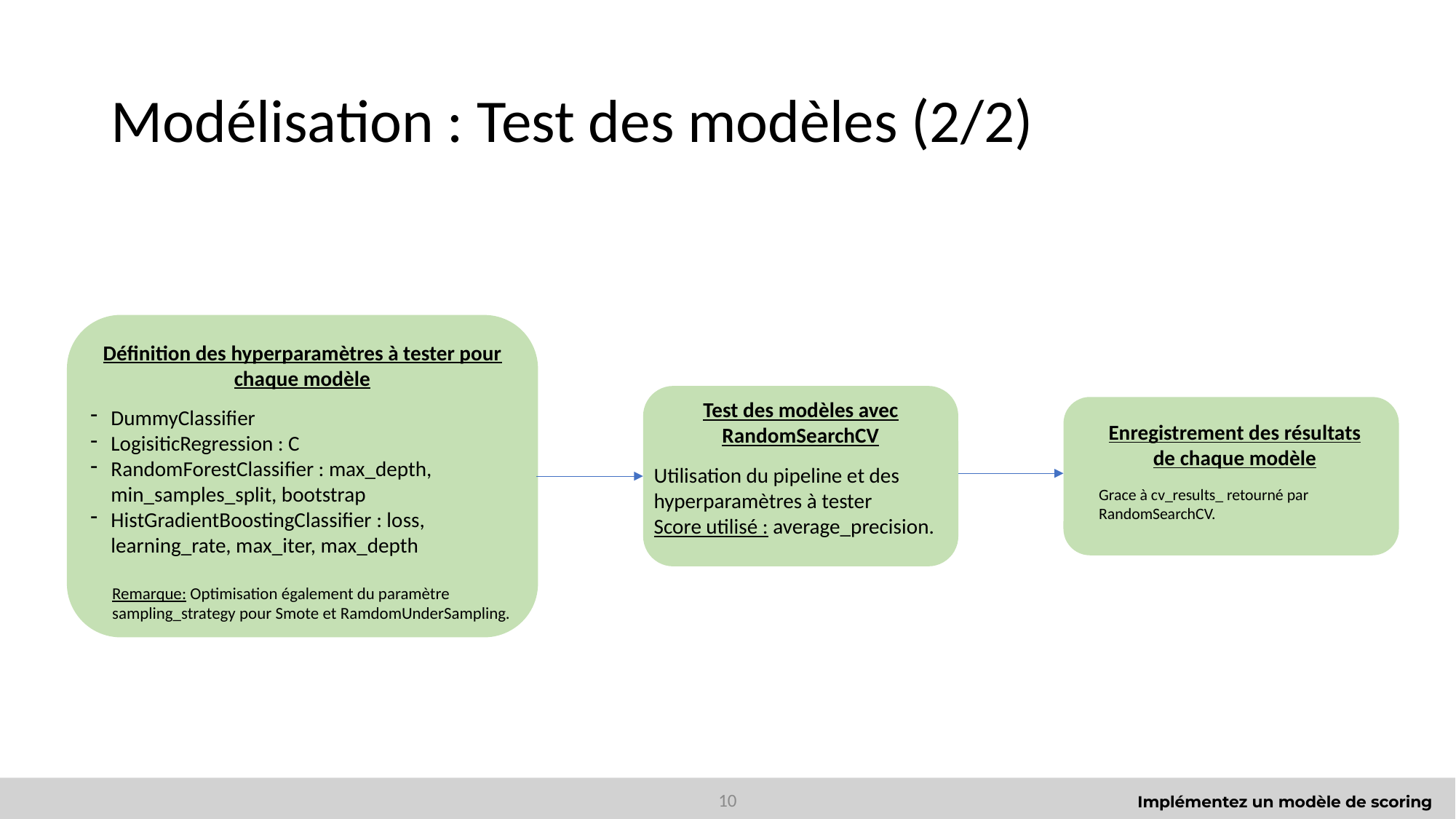

# Modélisation : Test des modèles (2/2)

Définition des hyperparamètres à tester pour chaque modèle

DummyClassifier
LogisiticRegression : C
RandomForestClassifier : max_depth, min_samples_split, bootstrap
HistGradientBoostingClassifier : loss, learning_rate, max_iter, max_depth

Remarque: Optimisation également du paramètre sampling_strategy pour Smote et RamdomUnderSampling.

Test des modèles avec RandomSearchCV

Utilisation du pipeline et des hyperparamètres à tester
Score utilisé : average_precision.

Enregistrement des résultats de chaque modèle

Grace à cv_results_ retourné par RandomSearchCV.
10